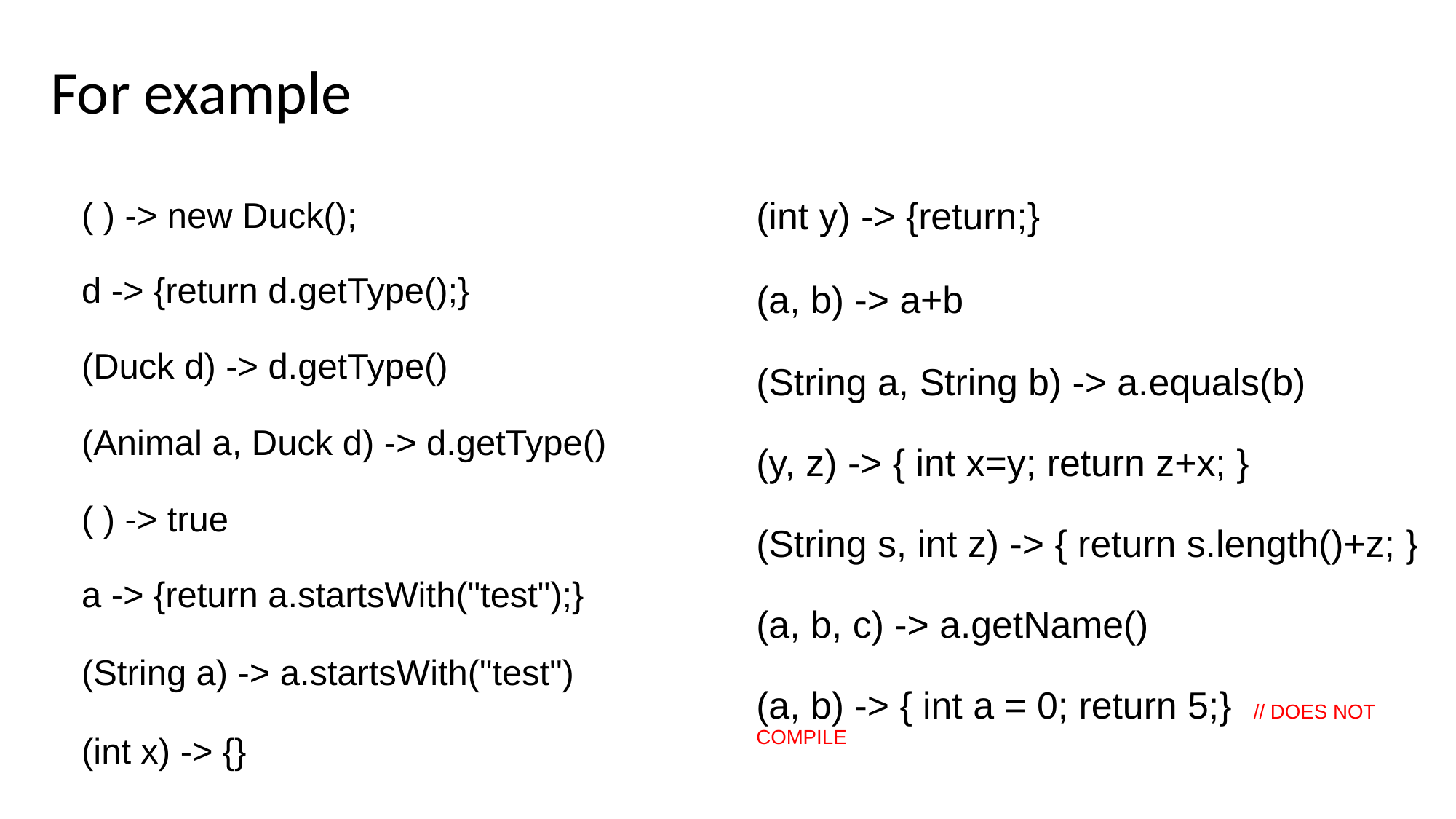

# For example
( ) -> new Duck();

d -> {return d.getType();}

(Duck d) -> d.getType()

(Animal a, Duck d) -> d.getType()

( ) -> true

a -> {return a.startsWith("test");}

(String a) -> a.startsWith("test")

(int x) -> {}

(int y) -> {return;}

(a, b) -> a+b

(String a, String b) -> a.equals(b)

(y, z) -> { int x=y; return z+x; }

(String s, int z) -> { return s.length()+z; }

(a, b, c) -> a.getName()

(a, b) -> { int a = 0; return 5;}  // DOES NOT COMPILE